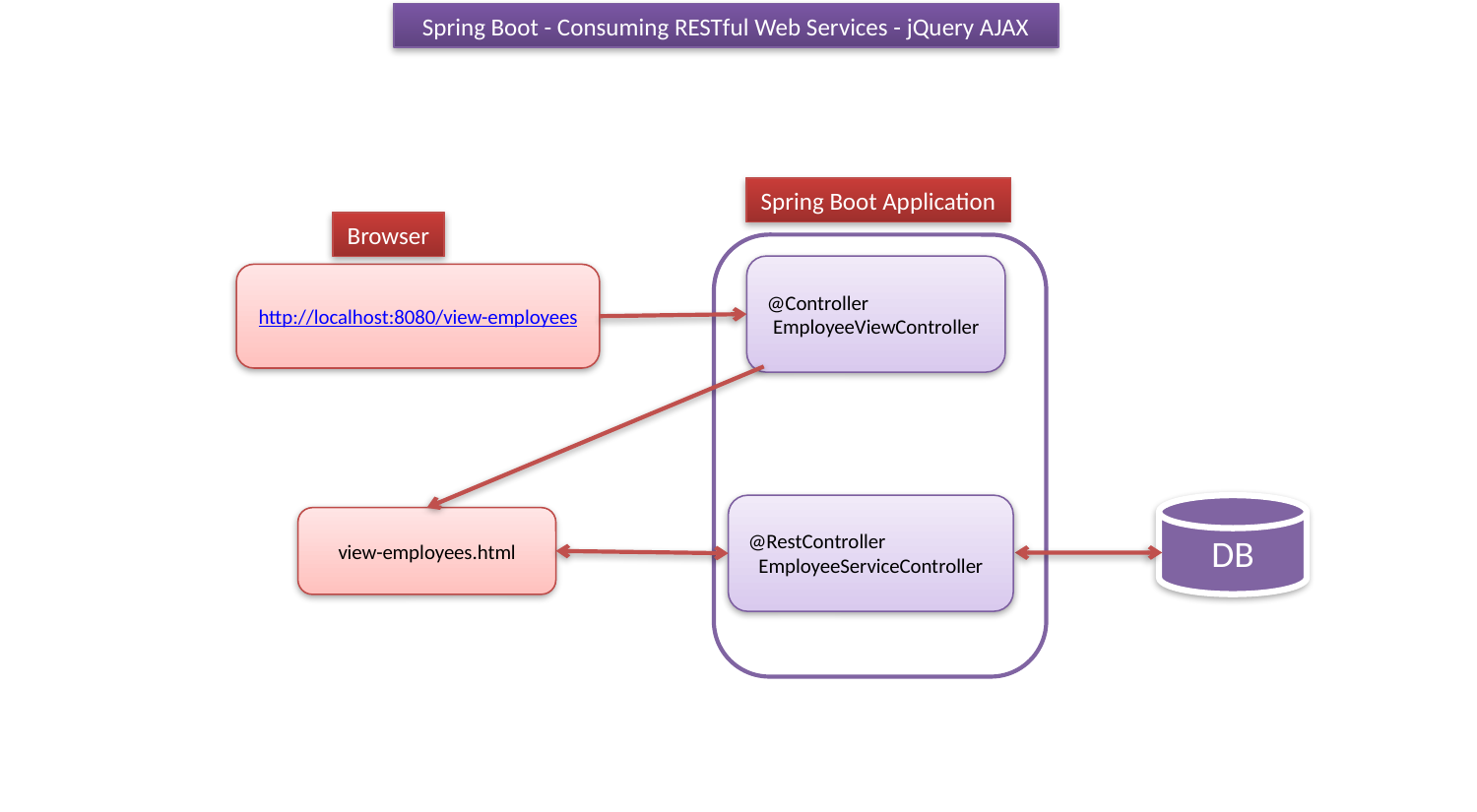

Spring Boot - Consuming RESTful Web Services - jQuery AJAX

Spring Boot Application
Browser

@Controller
EmployeeViewController
http://localhost:8080/view-employees
@RestController
EmployeeServiceController
DB
view-employees.html